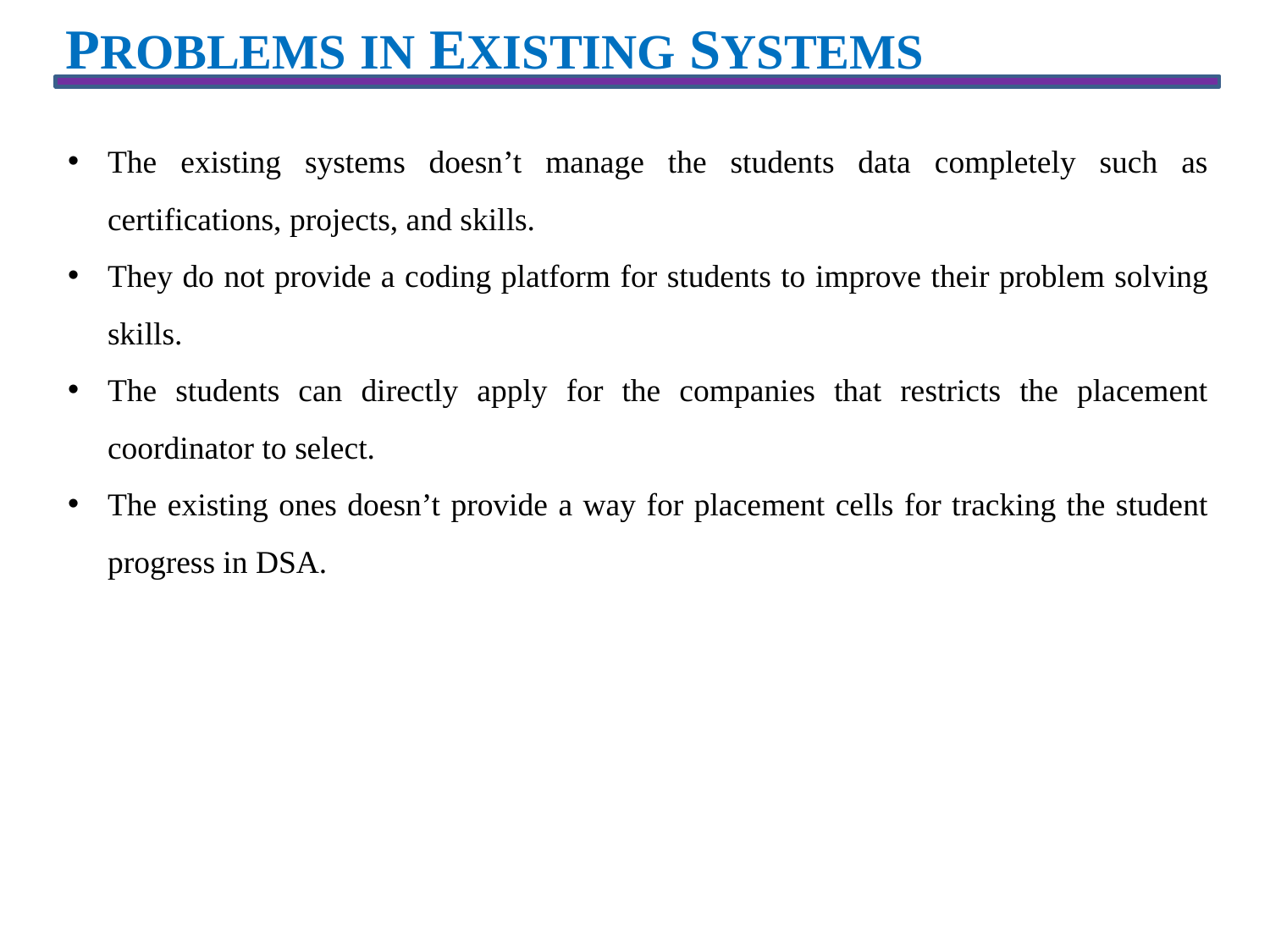

PROBLEMS IN EXISTING SYSTEMS

The existing systems doesn’t manage the students data completely such as certifications, projects, and skills.
They do not provide a coding platform for students to improve their problem solving skills.
The students can directly apply for the companies that restricts the placement coordinator to select.
The existing ones doesn’t provide a way for placement cells for tracking the student progress in DSA.